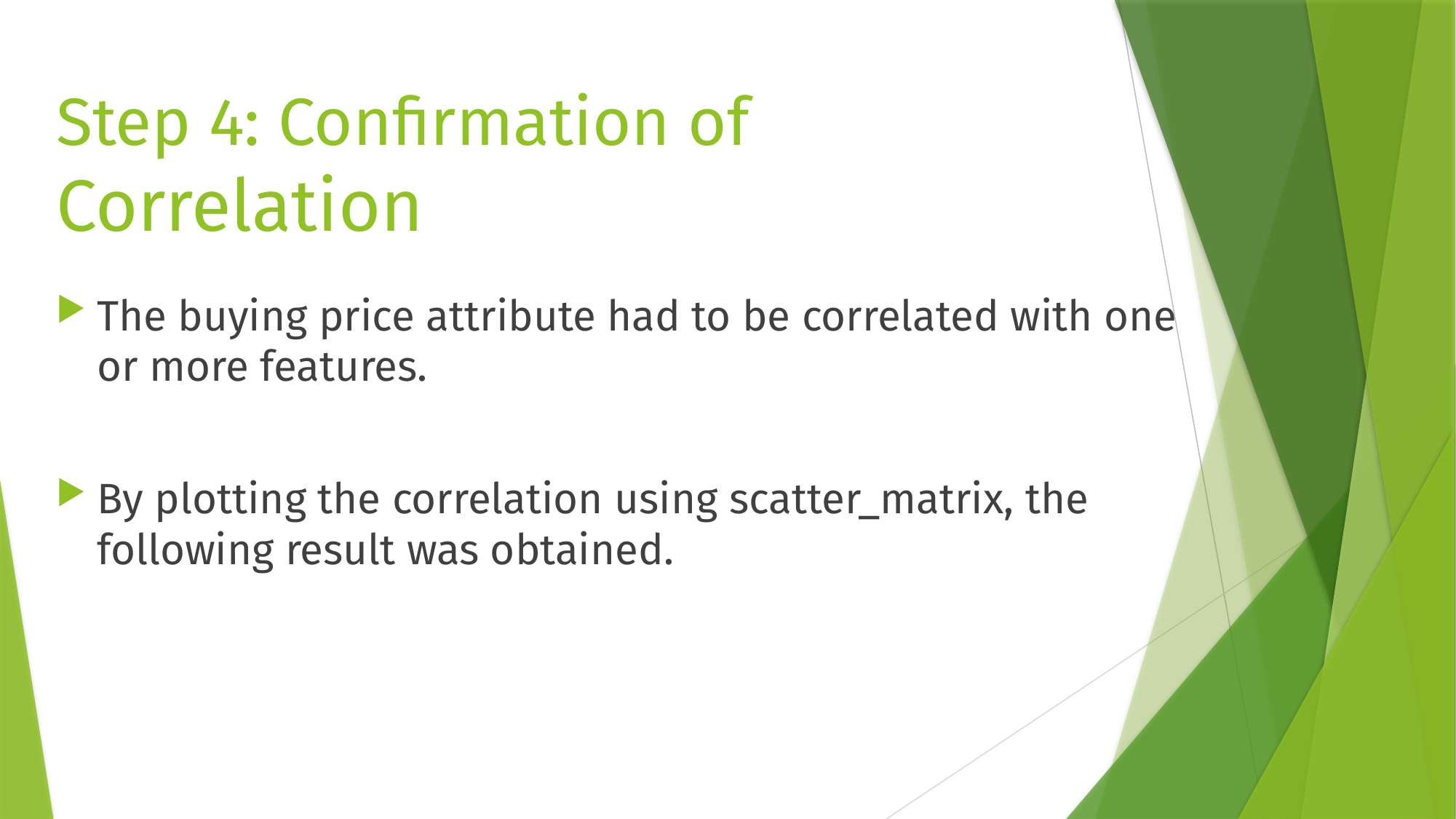

# Step 4: Confirmation of Correlation
The buying price attribute had to be correlated with one or more features.

By plotting the correlation using scatter_matrix, the following result was obtained.